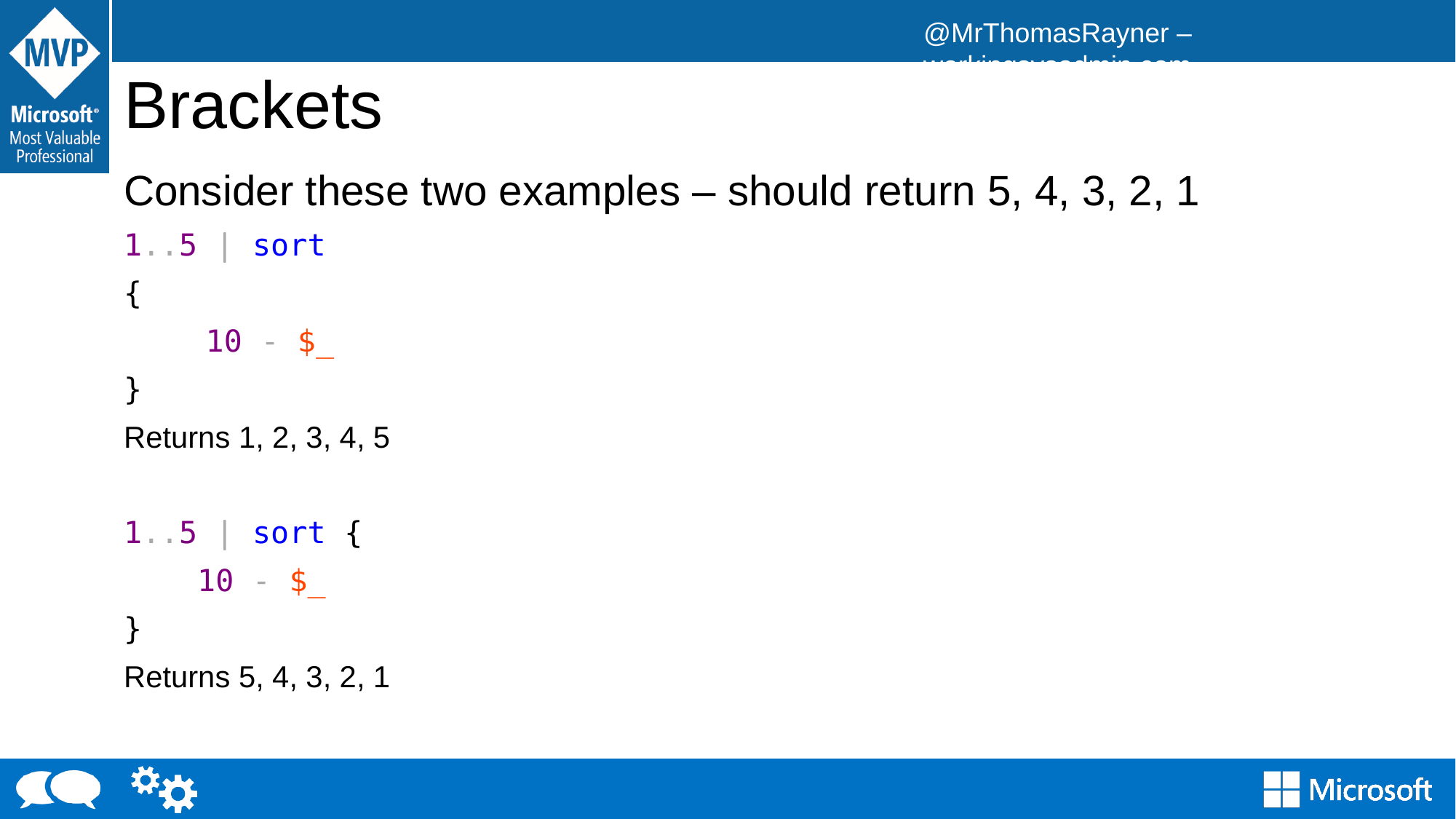

# Brackets
Consider these two examples – should return 5, 4, 3, 2, 1
1..5 | sort
{
     10 - $_
}
Returns 1, 2, 3, 4, 5

1..5 | sort {
    10 - $_
}
Returns 5, 4, 3, 2, 1